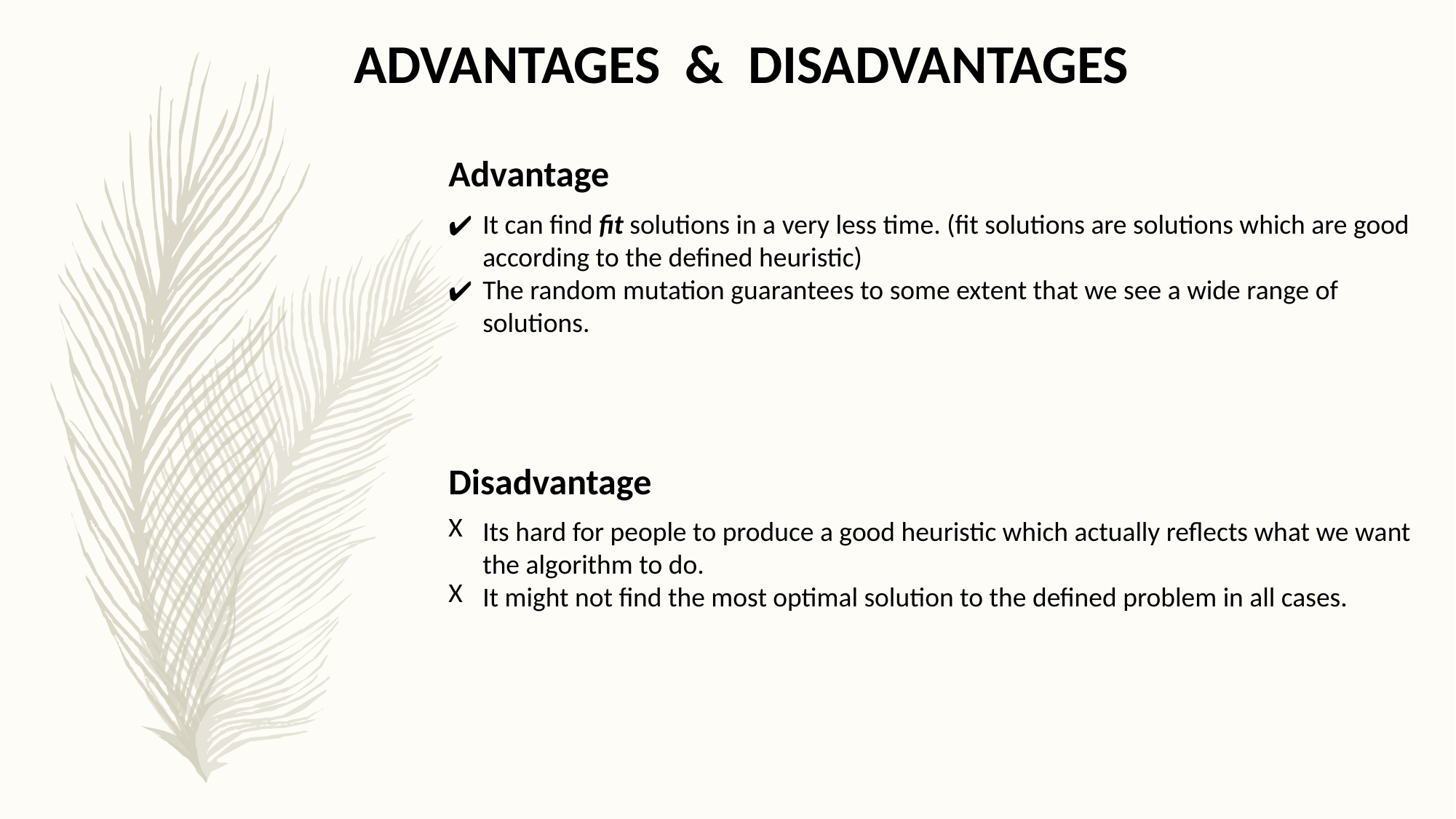

ADVANTAGES  &  DISADVANTAGES
Advantage
It can find fit solutions in a very less time. (fit solutions are solutions which are good according to the defined heuristic)
The random mutation guarantees to some extent that we see a wide range of solutions.

Disadvantage
Its hard for people to produce a good heuristic which actually reflects what we want the algorithm to do.
It might not find the most optimal solution to the defined problem in all cases.